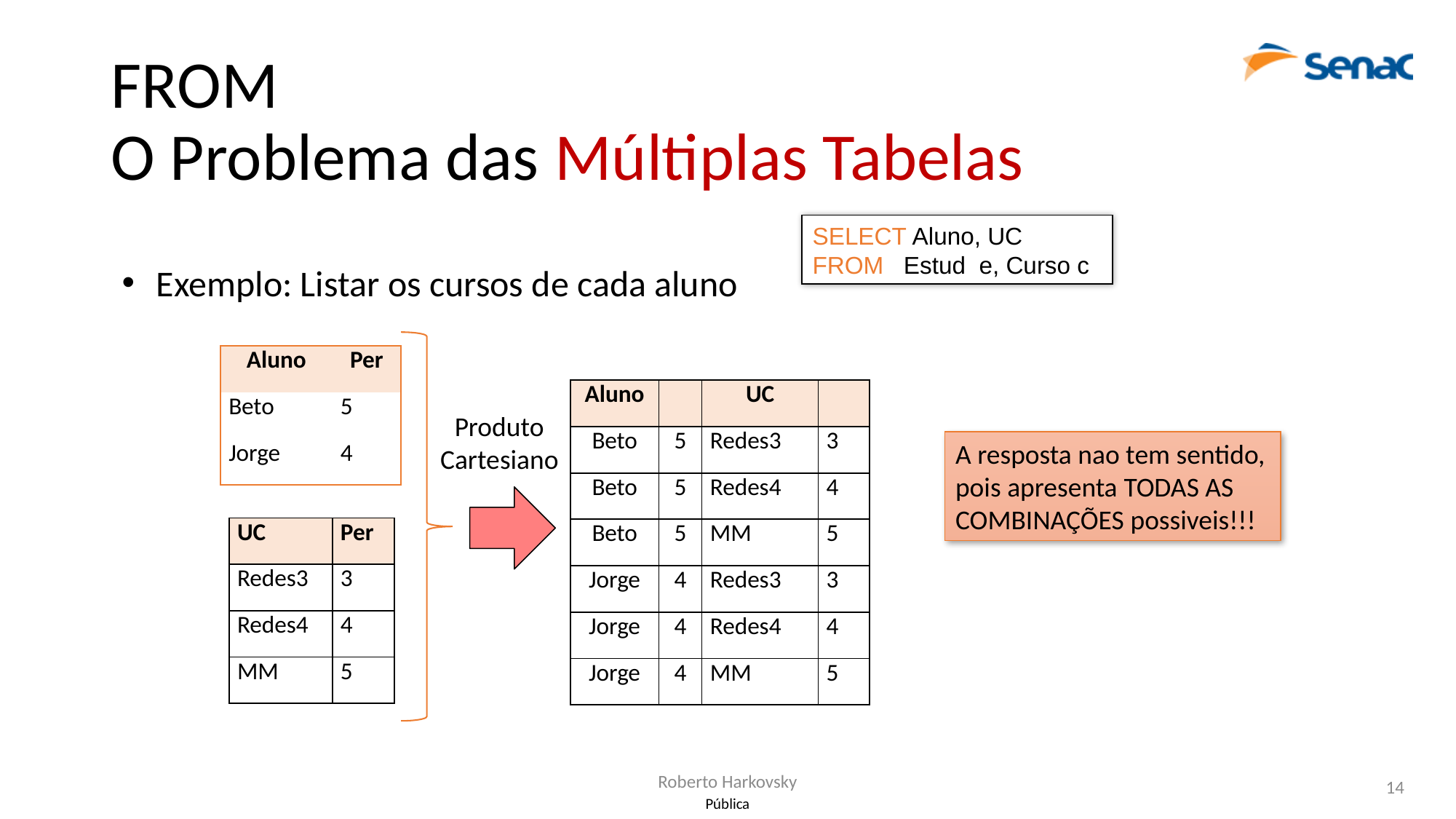

# FROM O Problema das Múltiplas Tabelas
SELECT Aluno, UC
FROM   Estud  e, Curso c
Exemplo: Listar os cursos de cada aluno

| Aluno | Per |
| --- | --- |
| Beto | 5 |
| Jorge | 4 |
| Aluno |  | UC |  |
| --- | --- | --- | --- |
| Beto | 5 | Redes3 | 3 |
| Beto | 5 | Redes4 | 4 |
| Beto | 5 | MM | 5 |
| Jorge | 4 | Redes3 | 3 |
| Jorge | 4 | Redes4 | 4 |
| Jorge | 4 | MM | 5 |
Produto Cartesiano
A resposta nao tem sentido, pois apresenta TODAS AS COMBINAÇÕES possiveis!!!

| UC | Per |
| --- | --- |
| Redes3 | 3 |
| Redes4 | 4 |
| MM | 5 |
Roberto Harkovsky
14